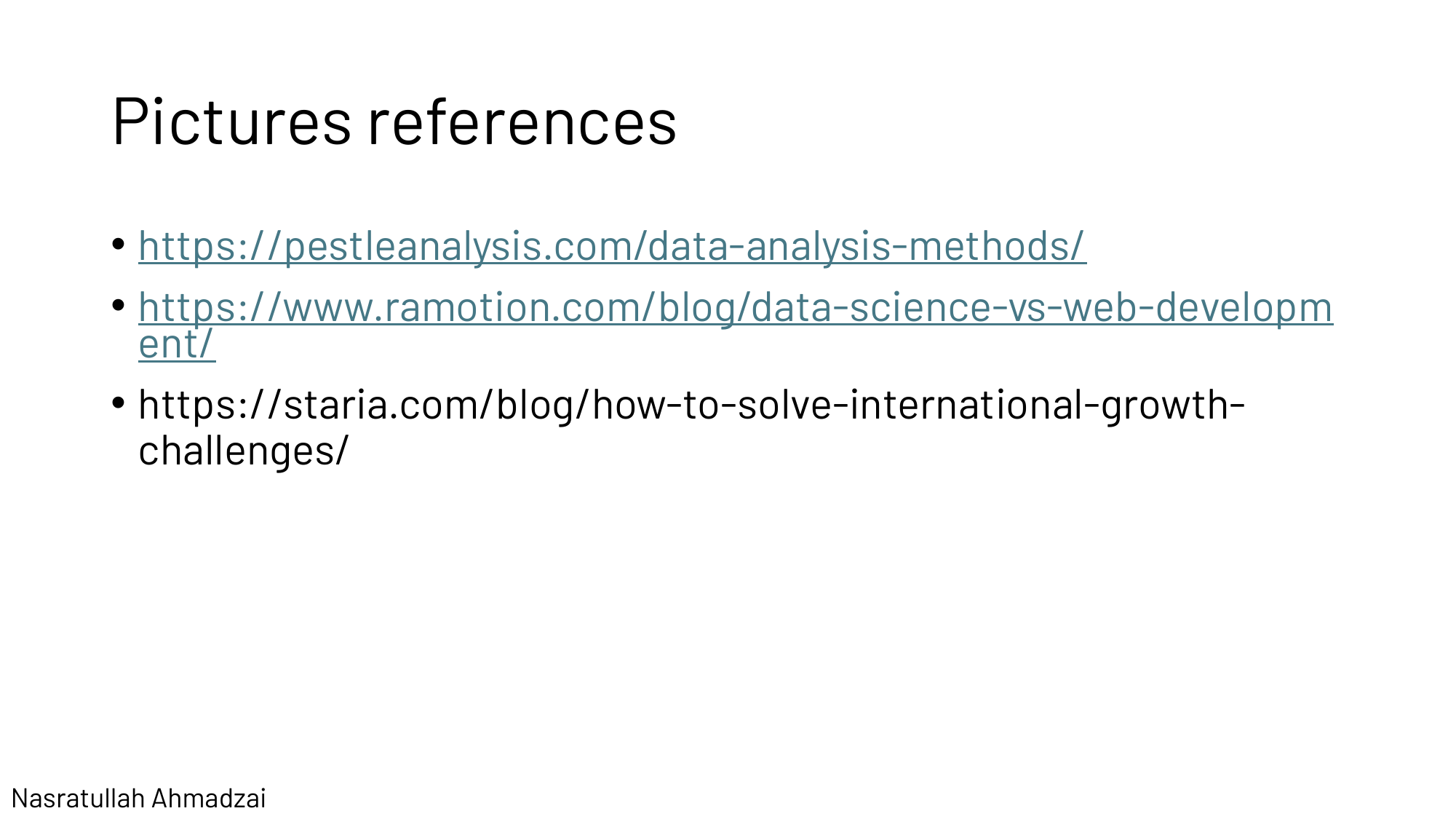

# Pictures references
https://pestleanalysis.com/data-analysis-methods/
https://www.ramotion.com/blog/data-science-vs-web-development/
https://staria.com/blog/how-to-solve-international-growth-challenges/
Nasratullah Ahmadzai